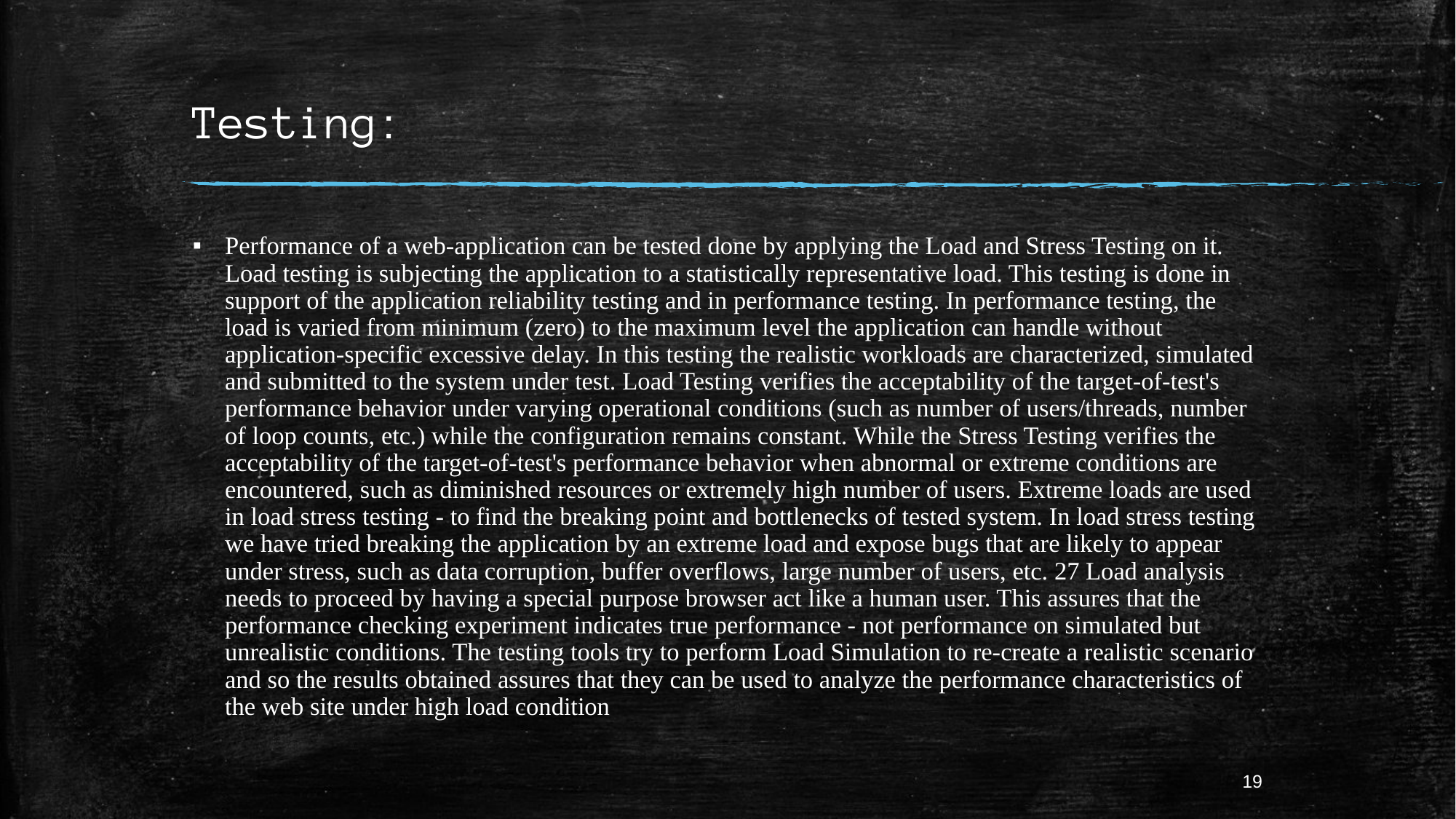

# Testing:
Performance of a web-application can be tested done by applying the Load and Stress Testing on it. Load testing is subjecting the application to a statistically representative load. This testing is done in support of the application reliability testing and in performance testing. In performance testing, the load is varied from minimum (zero) to the maximum level the application can handle without application-specific excessive delay. In this testing the realistic workloads are characterized, simulated and submitted to the system under test. Load Testing verifies the acceptability of the target-of-test's performance behavior under varying operational conditions (such as number of users/threads, number of loop counts, etc.) while the configuration remains constant. While the Stress Testing verifies the acceptability of the target-of-test's performance behavior when abnormal or extreme conditions are encountered, such as diminished resources or extremely high number of users. Extreme loads are used in load stress testing - to find the breaking point and bottlenecks of tested system. In load stress testing we have tried breaking the application by an extreme load and expose bugs that are likely to appear under stress, such as data corruption, buffer overflows, large number of users, etc. 27 Load analysis needs to proceed by having a special purpose browser act like a human user. This assures that the performance checking experiment indicates true performance - not performance on simulated but unrealistic conditions. The testing tools try to perform Load Simulation to re-create a realistic scenario and so the results obtained assures that they can be used to analyze the performance characteristics of the web site under high load condition
19